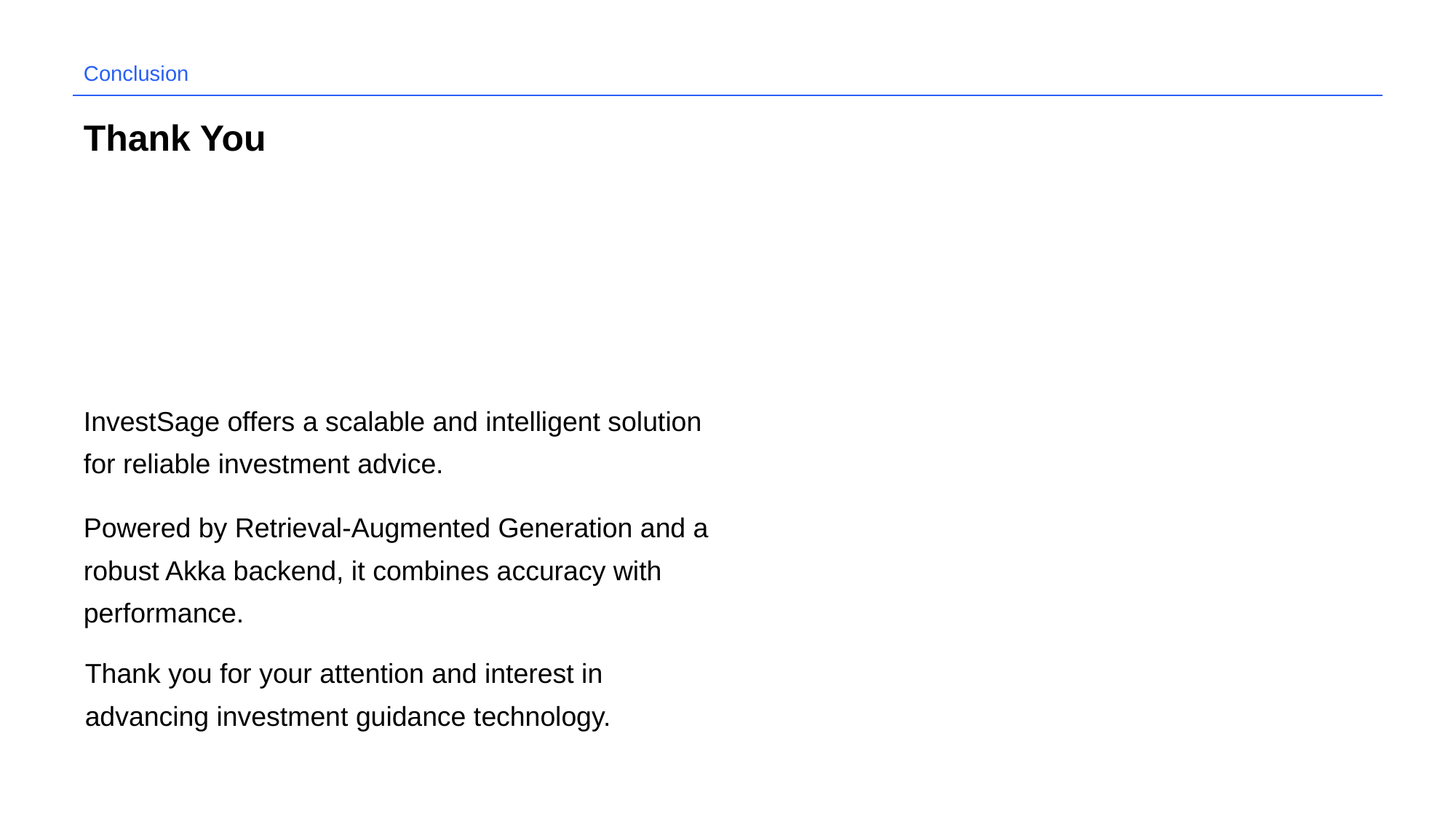

Conclusion

# Thank You
InvestSage offers a scalable and intelligent solution for reliable investment advice.
Powered by Retrieval-Augmented Generation and a robust Akka backend, it combines accuracy with performance.
Thank you for your attention and interest in advancing investment guidance technology.